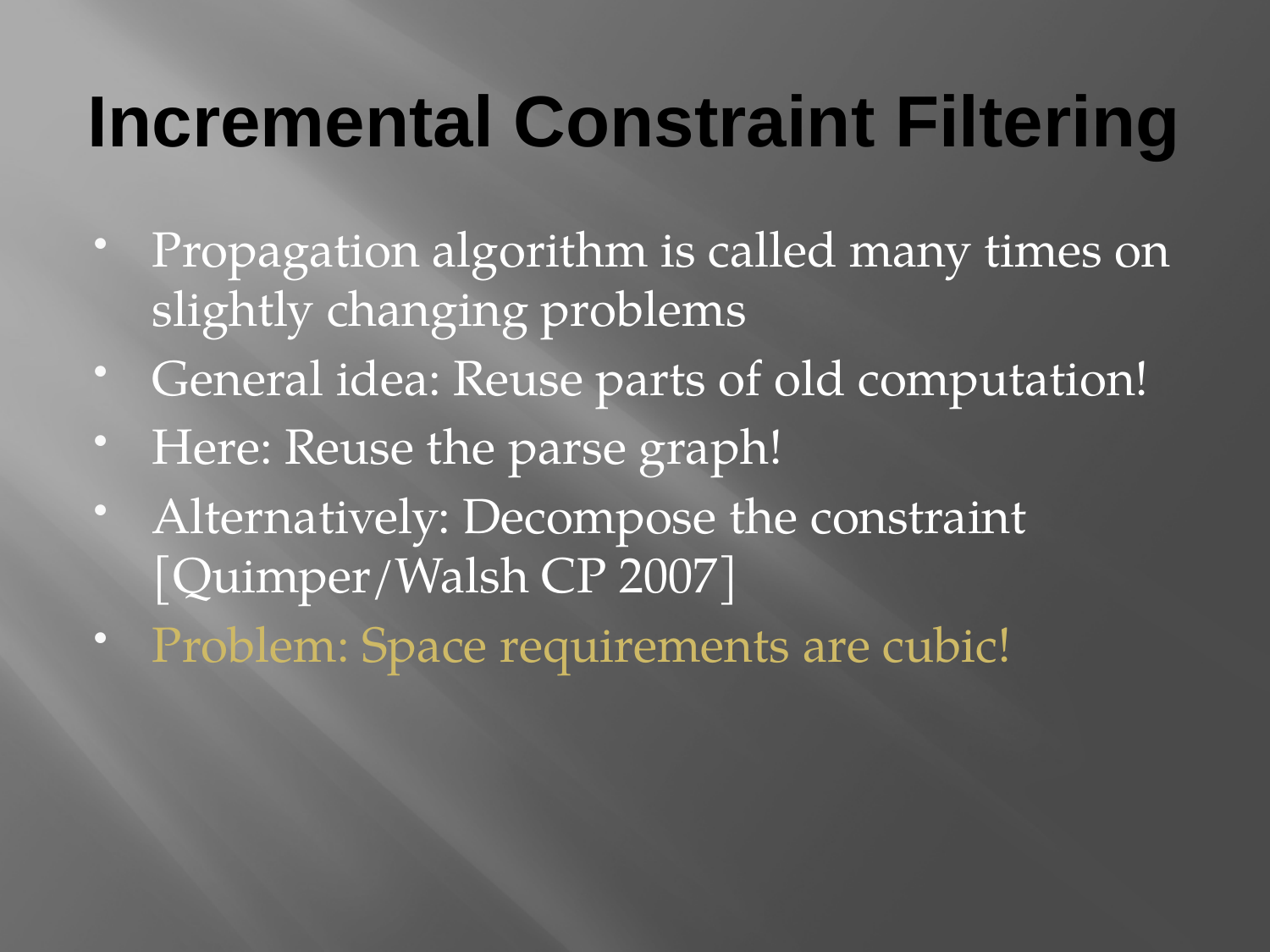

# Incremental Constraint Filtering
Propagation algorithm is called many times on slightly changing problems
General idea: Reuse parts of old computation!
Here: Reuse the parse graph!
Alternatively: Decompose the constraint [Quimper/Walsh CP 2007]
Problem: Space requirements are cubic!